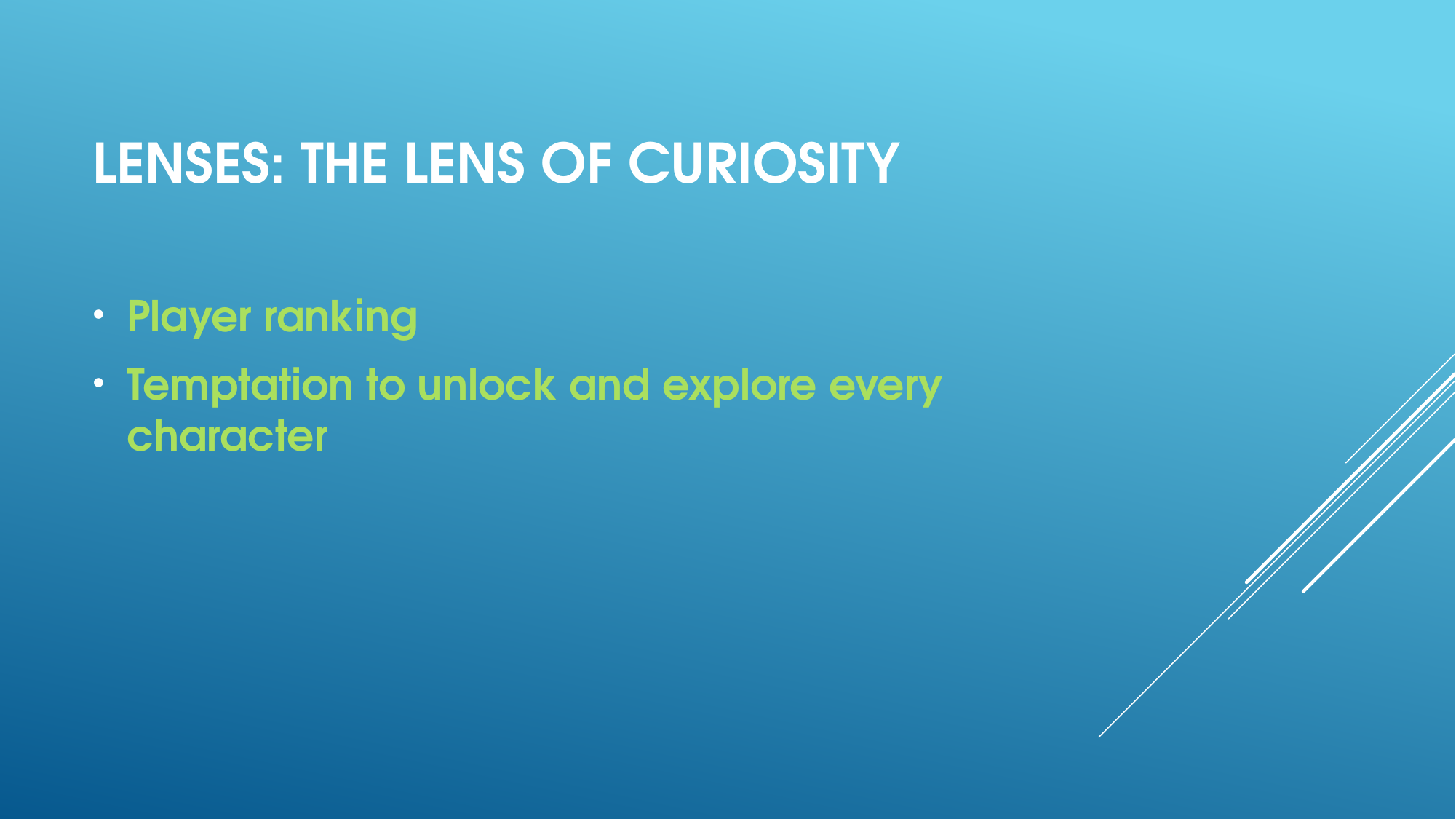

# Lenses: The Lens of curiosity
Player ranking
Temptation to unlock and explore every character